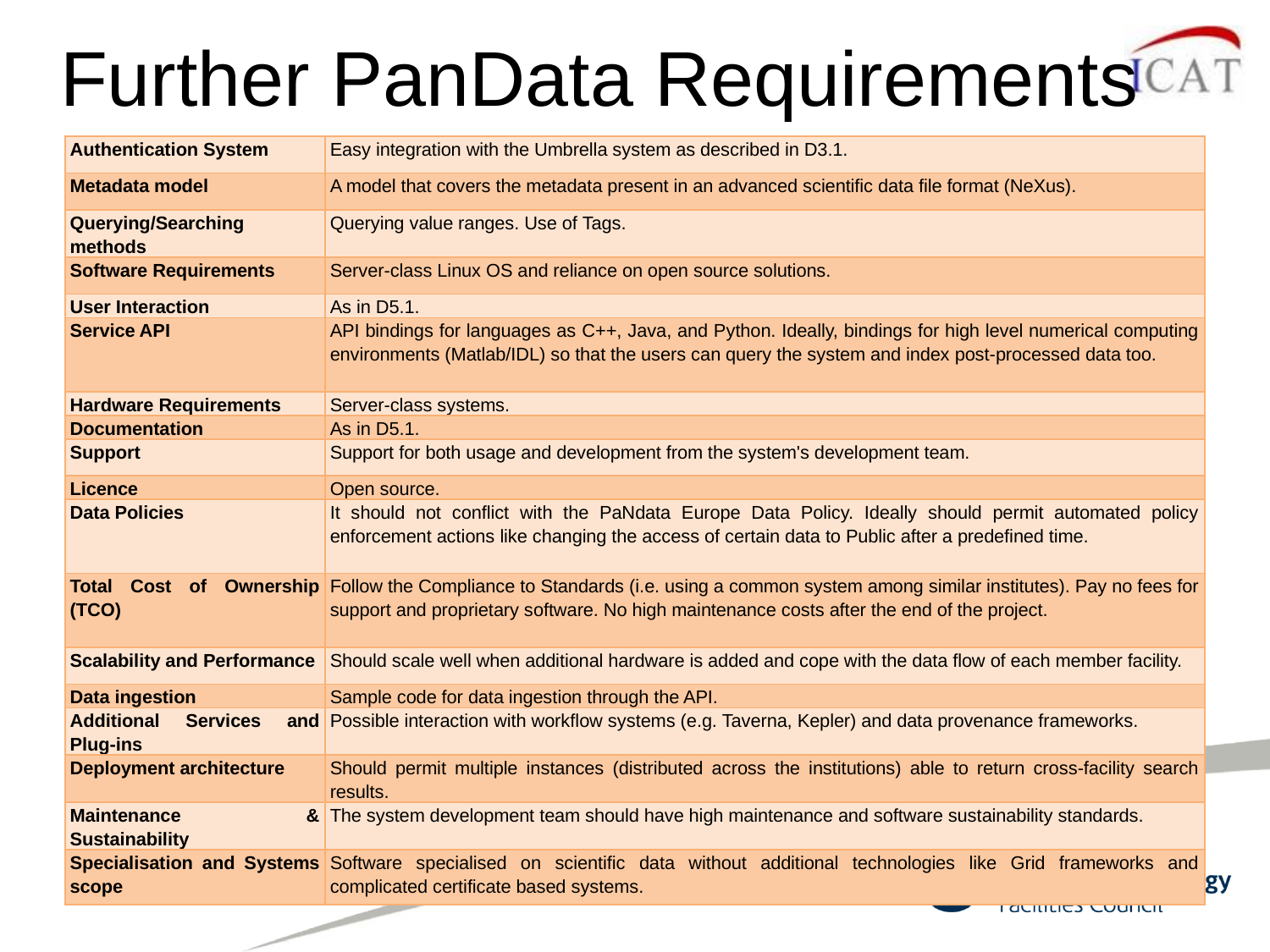

# Further PanData Requirements
| Authentication System | Easy integration with the Umbrella system as described in D3.1. |
| --- | --- |
| Metadata model | A model that covers the metadata present in an advanced scientific data file format (NeXus). |
| Querying/Searching methods | Querying value ranges. Use of Tags. |
| Software Requirements | Server-class Linux OS and reliance on open source solutions. |
| User Interaction | As in D5.1. |
| Service API | API bindings for languages as C++, Java, and Python. Ideally, bindings for high level numerical computing environments (Matlab/IDL) so that the users can query the system and index post-processed data too. |
| Hardware Requirements | Server-class systems. |
| Documentation | As in D5.1. |
| Support | Support for both usage and development from the system's development team. |
| Licence | Open source. |
| Data Policies | It should not conflict with the PaNdata Europe Data Policy. Ideally should permit automated policy enforcement actions like changing the access of certain data to Public after a predefined time. |
| Total Cost of Ownership (TCO) | Follow the Compliance to Standards (i.e. using a common system among similar institutes). Pay no fees for support and proprietary software. No high maintenance costs after the end of the project. |
| Scalability and Performance | Should scale well when additional hardware is added and cope with the data flow of each member facility. |
| Data ingestion | Sample code for data ingestion through the API. |
| Additional Services and Plug-ins | Possible interaction with workflow systems (e.g. Taverna, Kepler) and data provenance frameworks. |
| Deployment architecture | Should permit multiple instances (distributed across the institutions) able to return cross-facility search results. |
| Maintenance & Sustainability | The system development team should have high maintenance and software sustainability standards. |
| Specialisation and Systems scope | Software specialised on scientific data without additional technologies like Grid frameworks and complicated certificate based systems. |